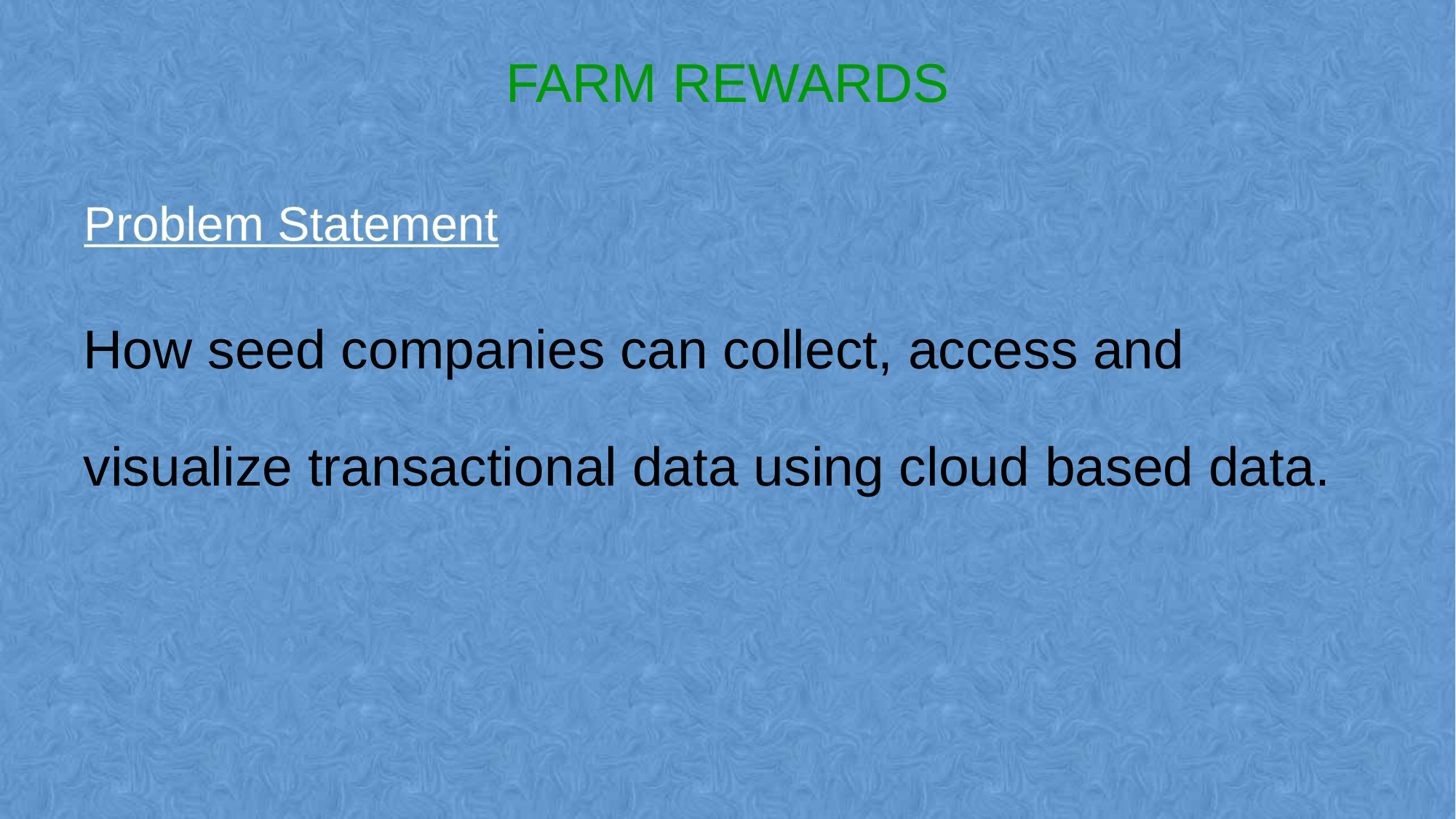

# FARM REWARDS
Problem Statement
How seed companies can collect, access and visualize transactional data using cloud based data.